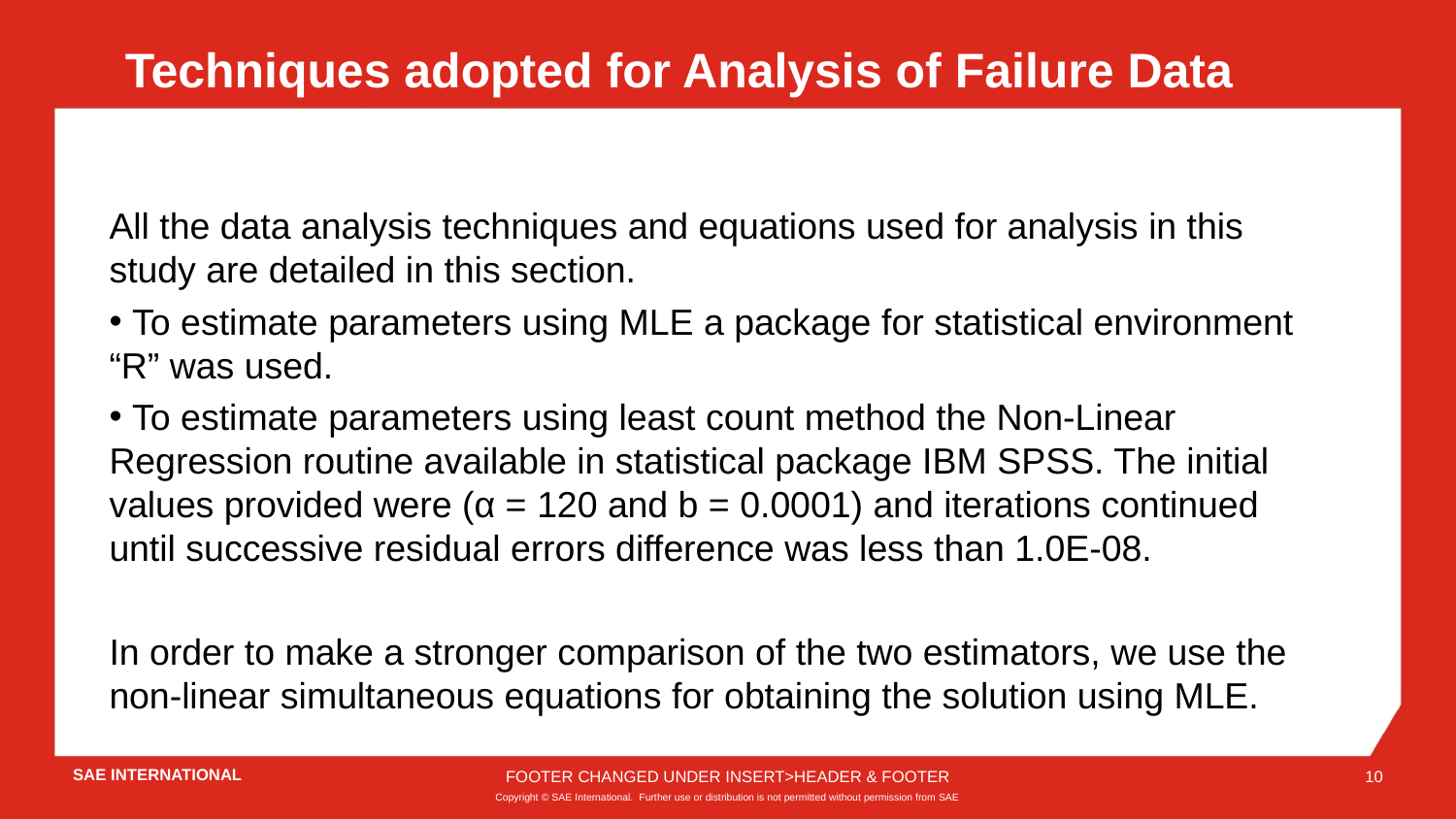

Techniques adopted for Analysis of Failure Data
All the data analysis techniques and equations used for analysis in this study are detailed in this section.
 To estimate parameters using MLE a package for statistical environment “R” was used.
 To estimate parameters using least count method the Non-Linear Regression routine available in statistical package IBM SPSS. The initial values provided were (α = 120 and b = 0.0001) and iterations continued until successive residual errors difference was less than 1.0E-08.

In order to make a stronger comparison of the two estimators, we use the non-linear simultaneous equations for obtaining the solution using MLE.

FOOTER CHANGED UNDER INSERT>HEADER & FOOTER
10